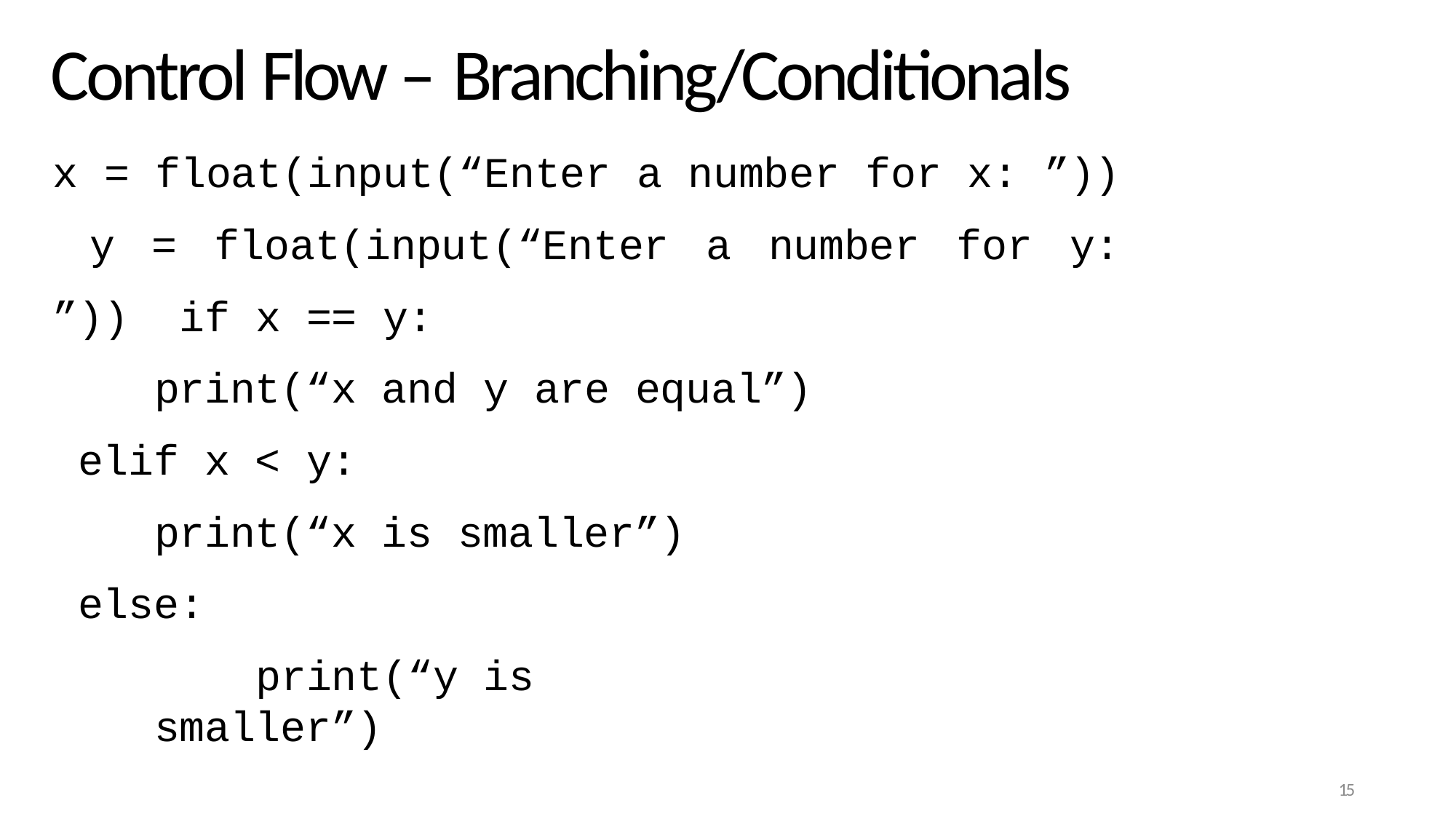

# Control Flow – Branching/Conditionals
x = float(input(“Enter a number for x: ”))  y = float(input(“Enter a number for y: ”))  if x == y:
print(“x and y are equal”)  elif x < y:
print(“x is smaller”)  else:
print(“y is smaller”)
15